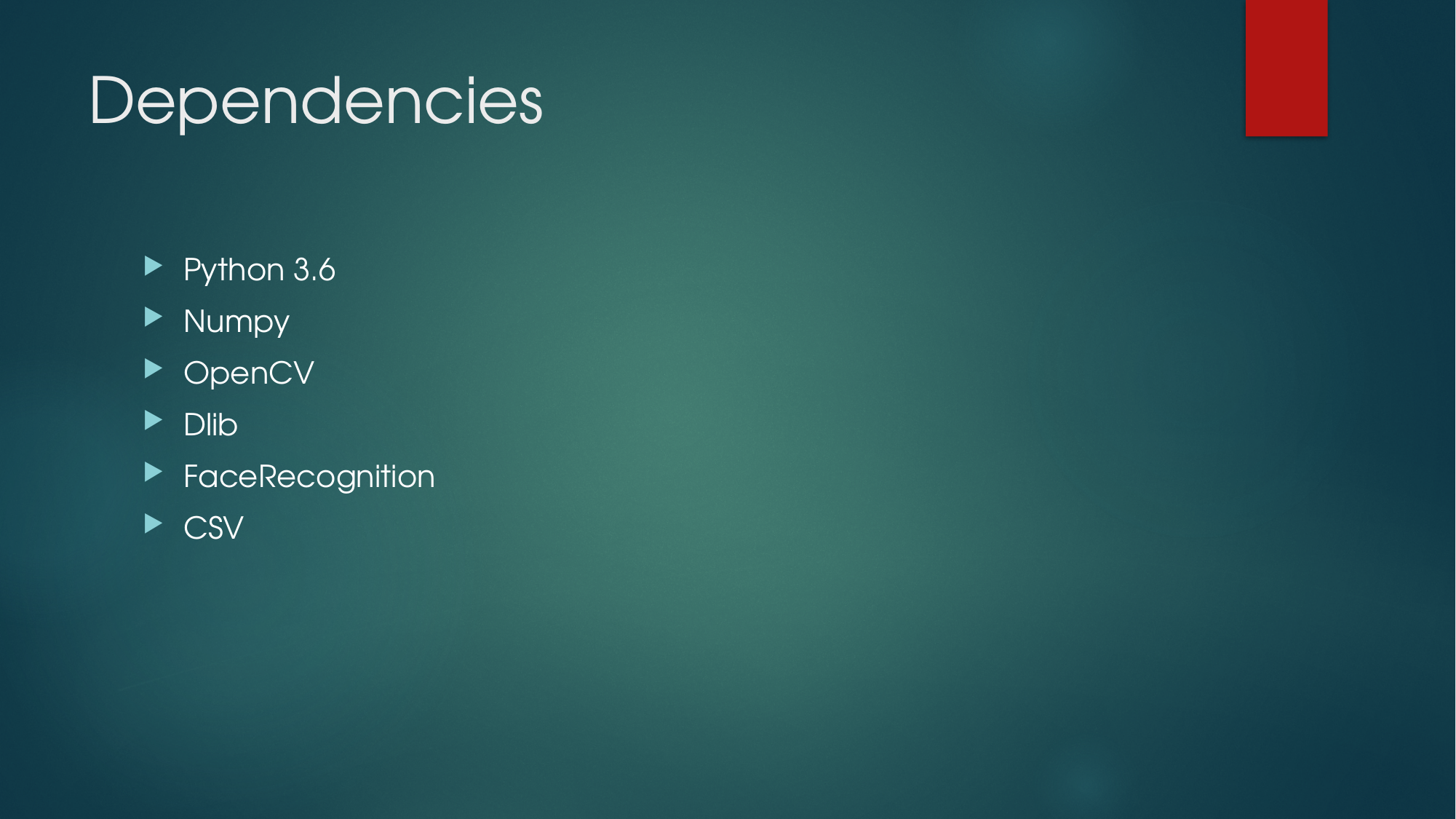

# Dependencies
Python 3.6
Numpy
OpenCV
Dlib
FaceRecognition
CSV